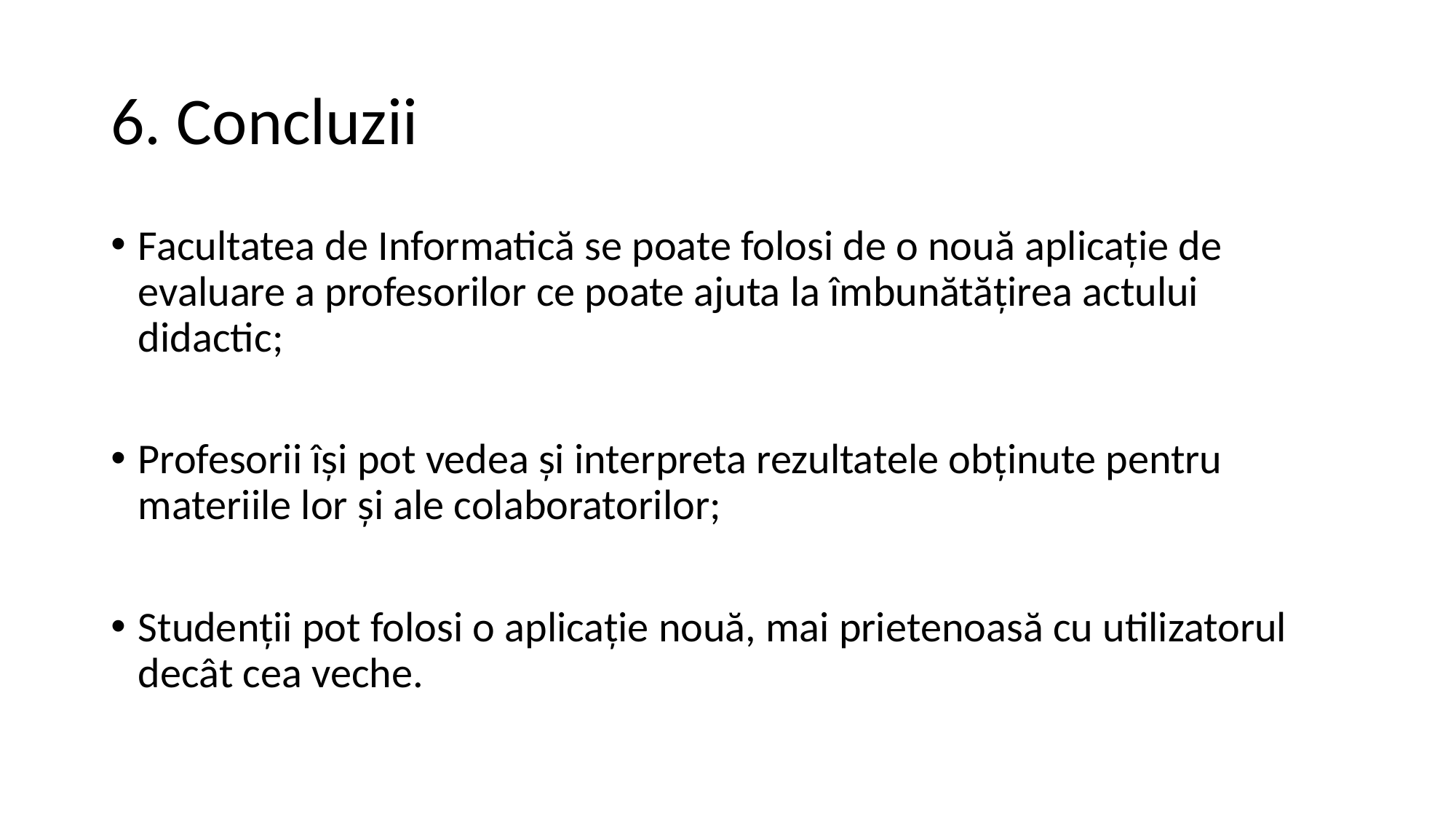

# 6. Concluzii
Facultatea de Informatică se poate folosi de o nouă aplicație de evaluare a profesorilor ce poate ajuta la îmbunătățirea actului didactic;

Profesorii își pot vedea și interpreta rezultatele obținute pentru materiile lor și ale colaboratorilor;

Studenții pot folosi o aplicație nouă, mai prietenoasă cu utilizatorul decât cea veche.